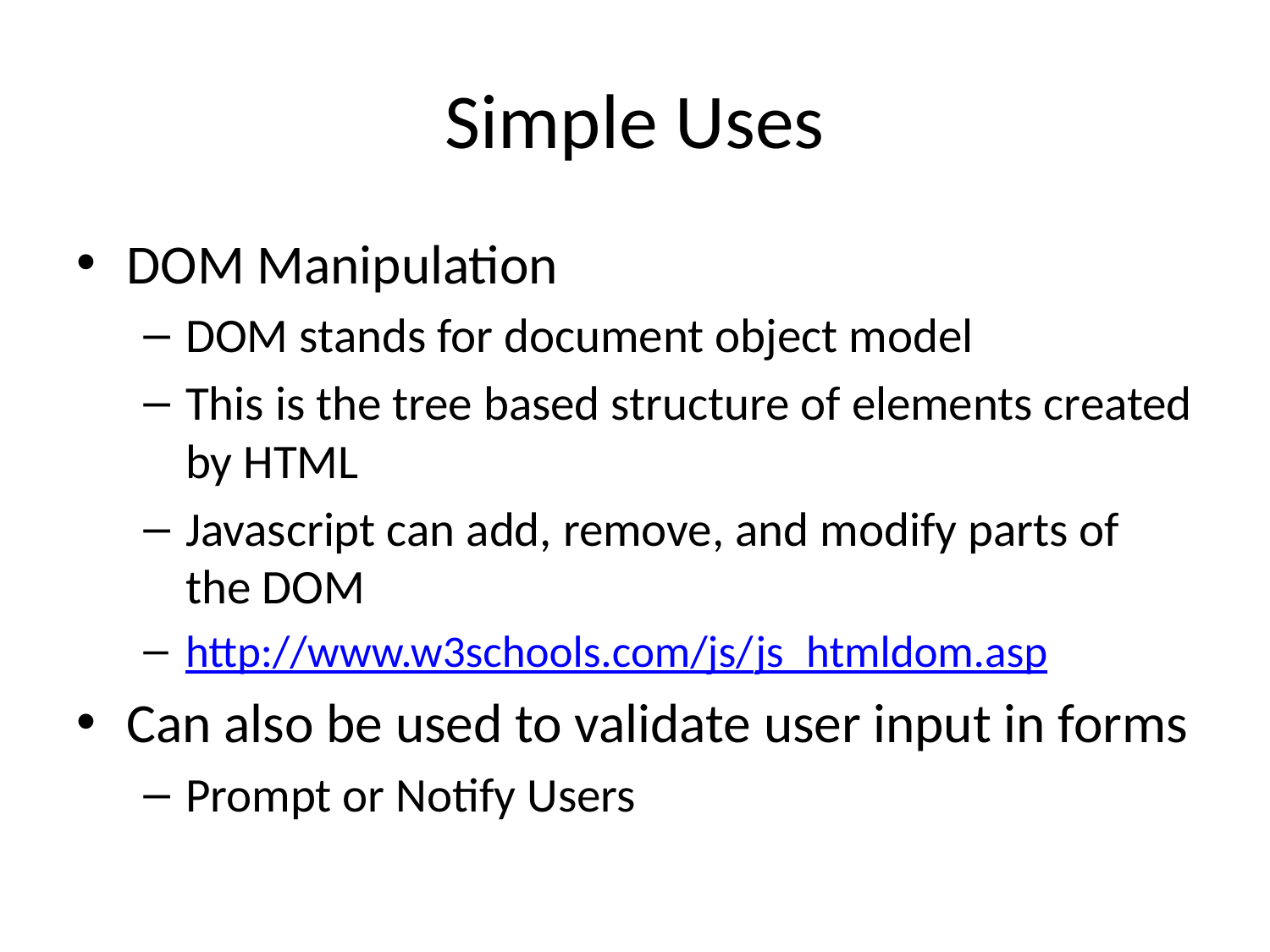

# Simple Uses
DOM Manipulation
DOM stands for document object model
This is the tree based structure of elements created by HTML
Javascript can add, remove, and modify parts of the DOM
http://www.w3schools.com/js/js_htmldom.asp
Can also be used to validate user input in forms
Prompt or Notify Users